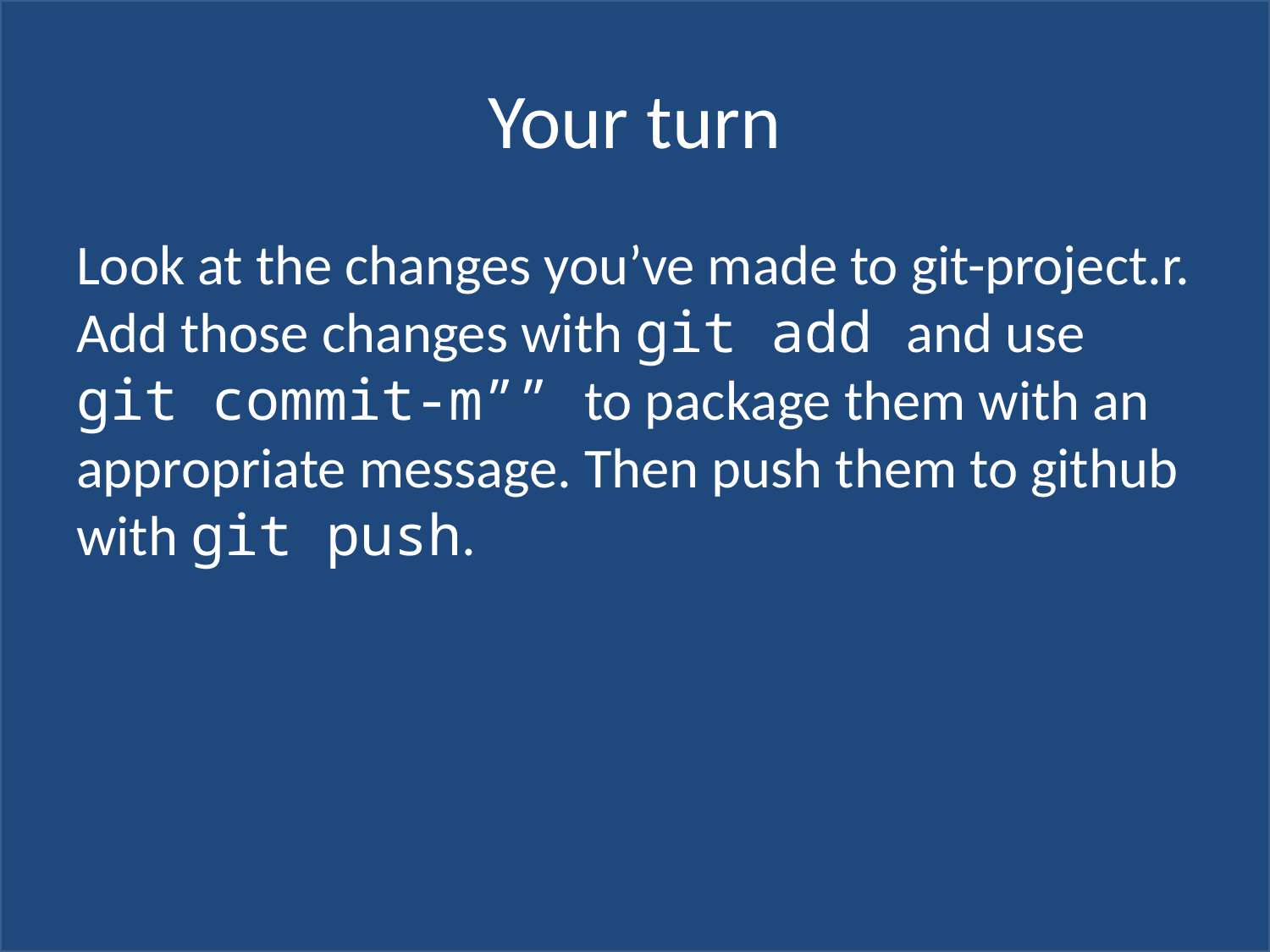

# Your turn
Look at the changes you’ve made to git-project.r. Add those changes with git add and use git commit-m”” to package them with an appropriate message. Then push them to github with git push.